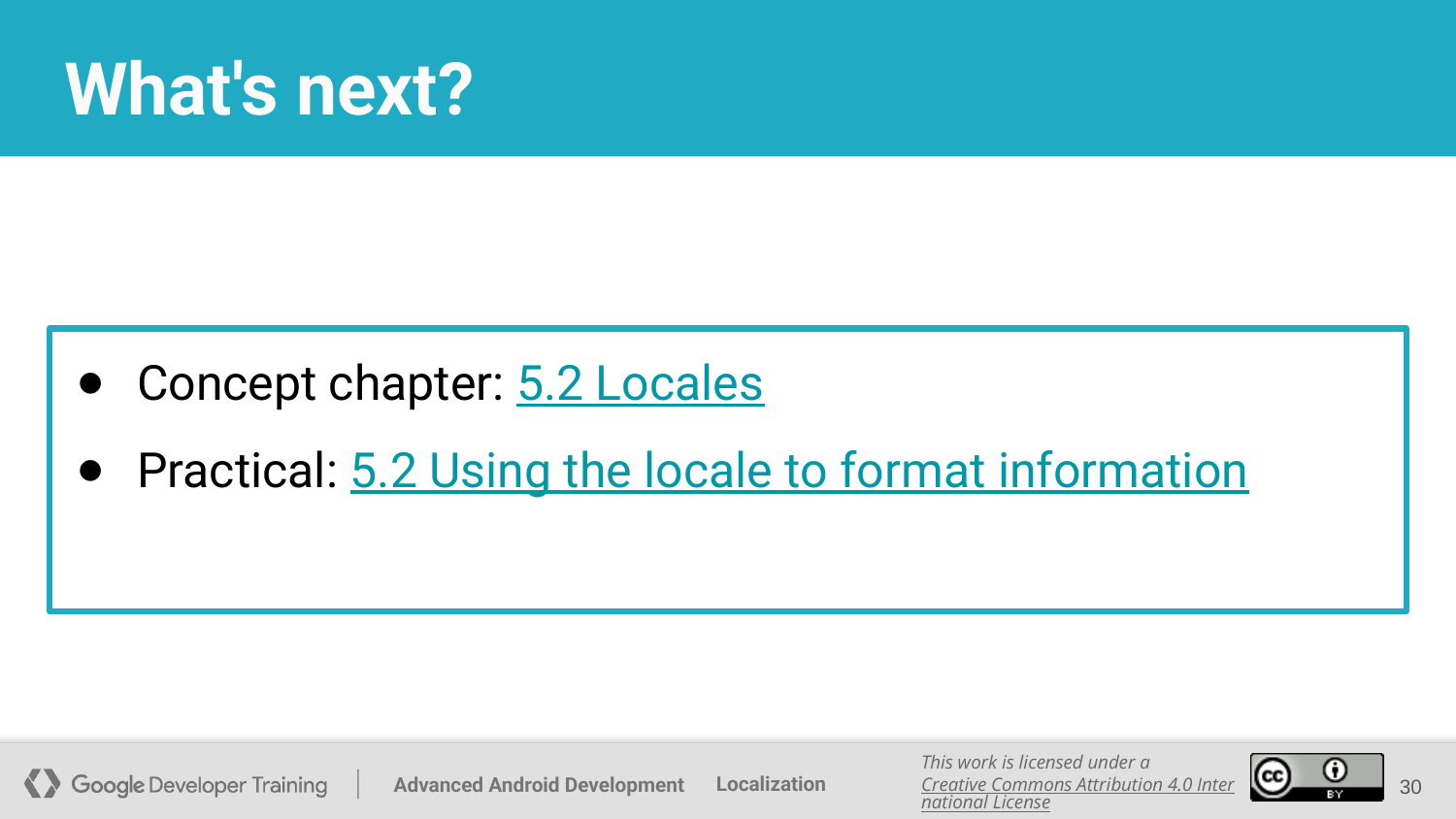

# What's next?
Concept chapter: 5.2 Locales
Practical: 5.2 Using the locale to format information
30